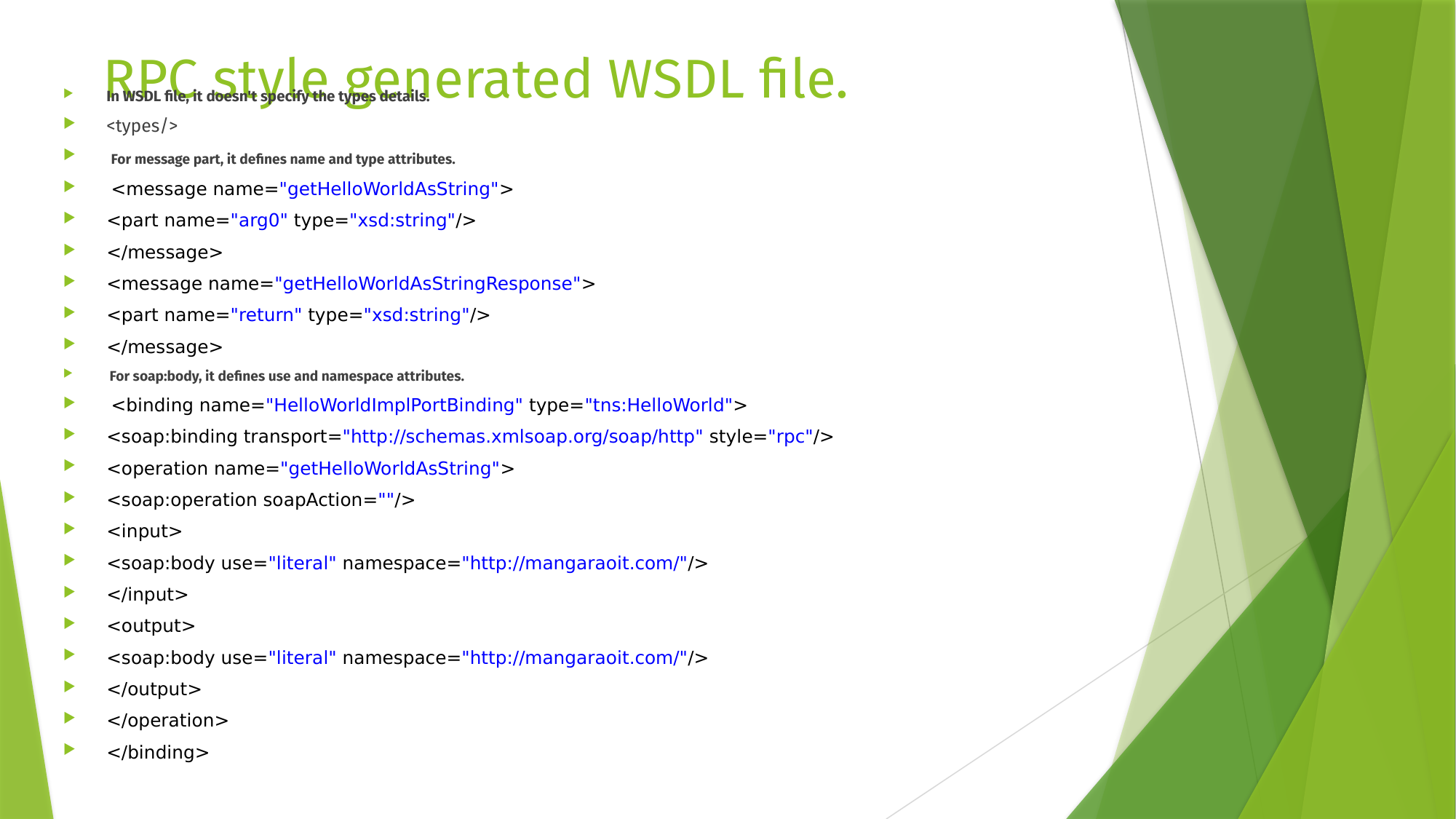

# RPC style generated WSDL file.
In WSDL file, it doesn't specify the types details.
<types/>
 For message part, it defines name and type attributes.
 <message name="getHelloWorldAsString">
<part name="arg0" type="xsd:string"/>
</message>
<message name="getHelloWorldAsStringResponse">
<part name="return" type="xsd:string"/>
</message>
 For soap:body, it defines use and namespace attributes.
 <binding name="HelloWorldImplPortBinding" type="tns:HelloWorld">
<soap:binding transport="http://schemas.xmlsoap.org/soap/http" style="rpc"/>
<operation name="getHelloWorldAsString">
<soap:operation soapAction=""/>
<input>
<soap:body use="literal" namespace="http://mangaraoit.com/"/>
</input>
<output>
<soap:body use="literal" namespace="http://mangaraoit.com/"/>
</output>
</operation>
</binding>